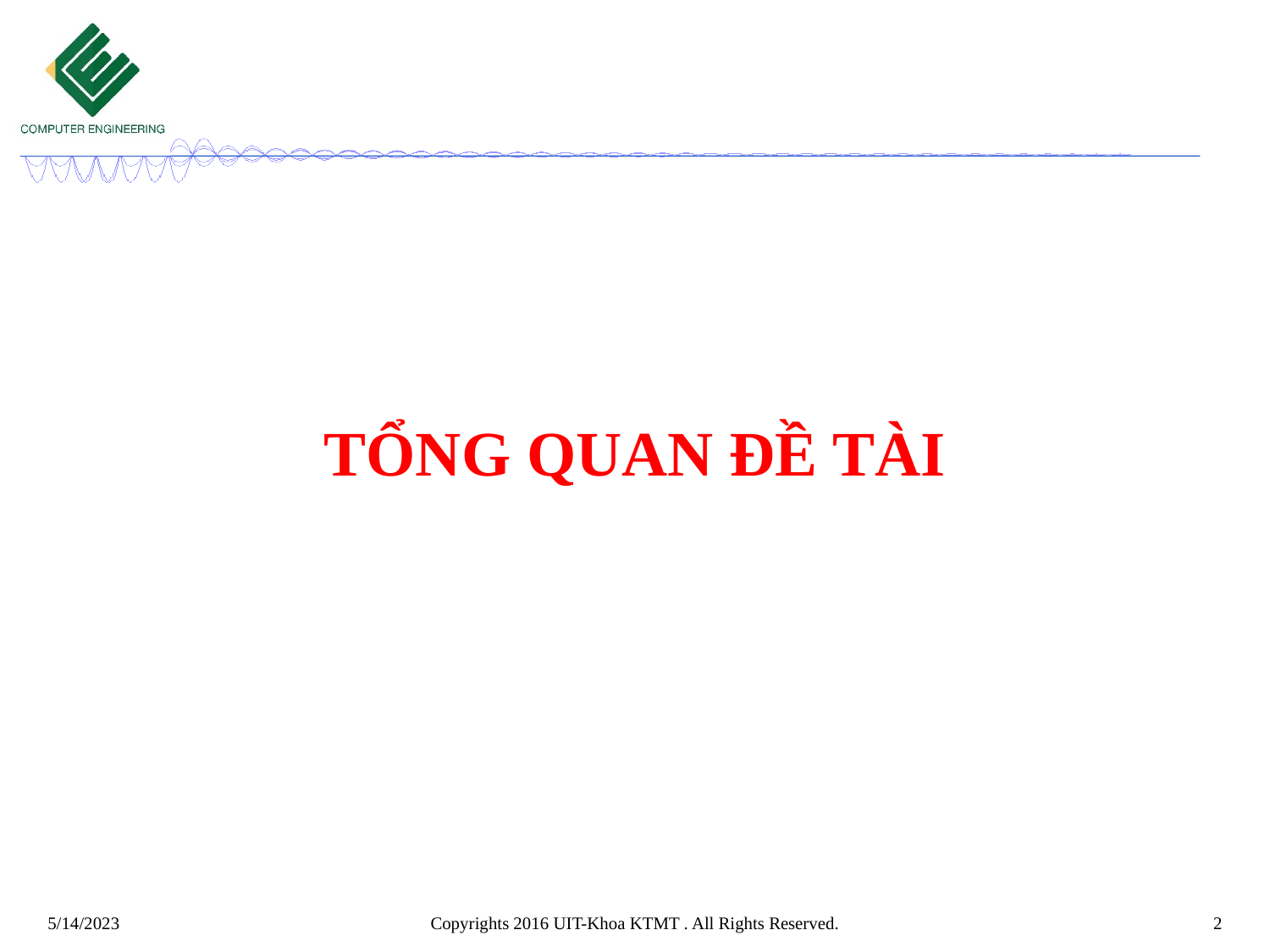

TỔNG QUAN ĐỀ TÀI
Copyrights 2016 UIT-Khoa KTMT . All Rights Reserved.
2
5/14/2023